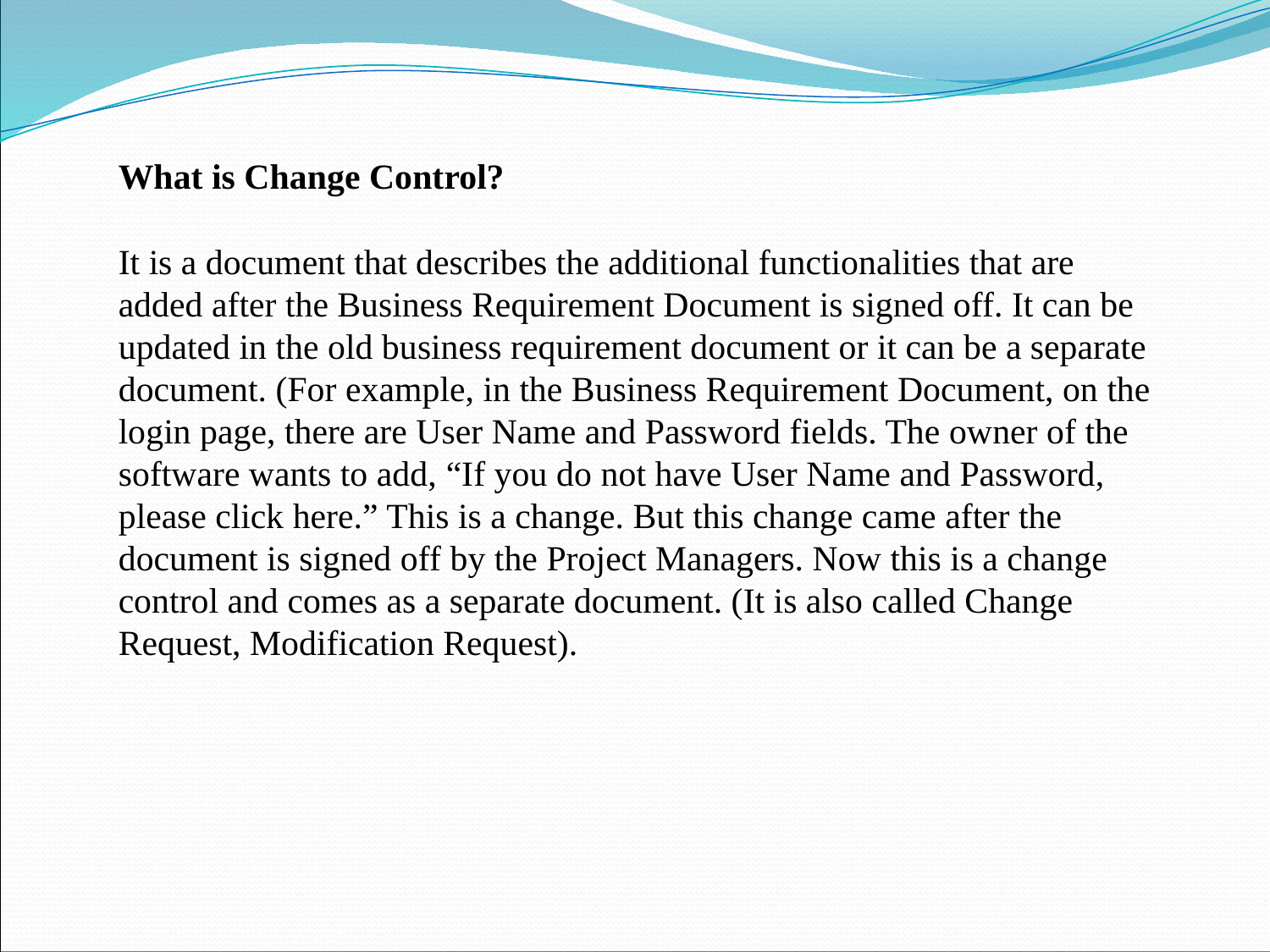

What is Change Control?
 
It is a document that describes the additional functionalities that are added after the Business Requirement Document is signed off. It can be updated in the old business requirement document or it can be a separate document. (For example, in the Business Requirement Document, on the login page, there are User Name and Password fields. The owner of the software wants to add, “If you do not have User Name and Password, please click here.” This is a change. But this change came after the document is signed off by the Project Managers. Now this is a change control and comes as a separate document. (It is also called Change Request, Modification Request).